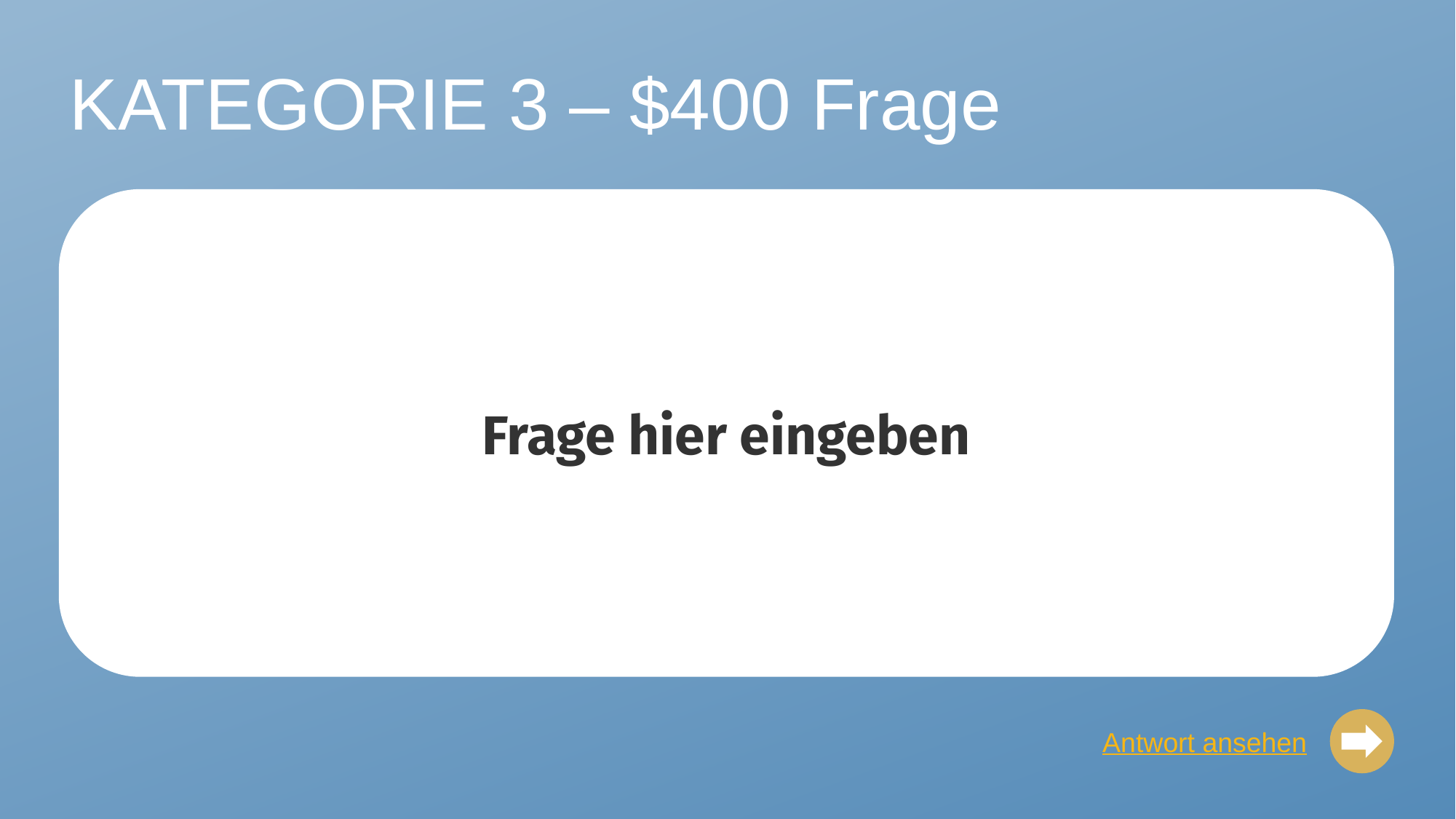

# KATEGORIE 3 – $400 Frage
Frage hier eingeben

Antwort ansehen